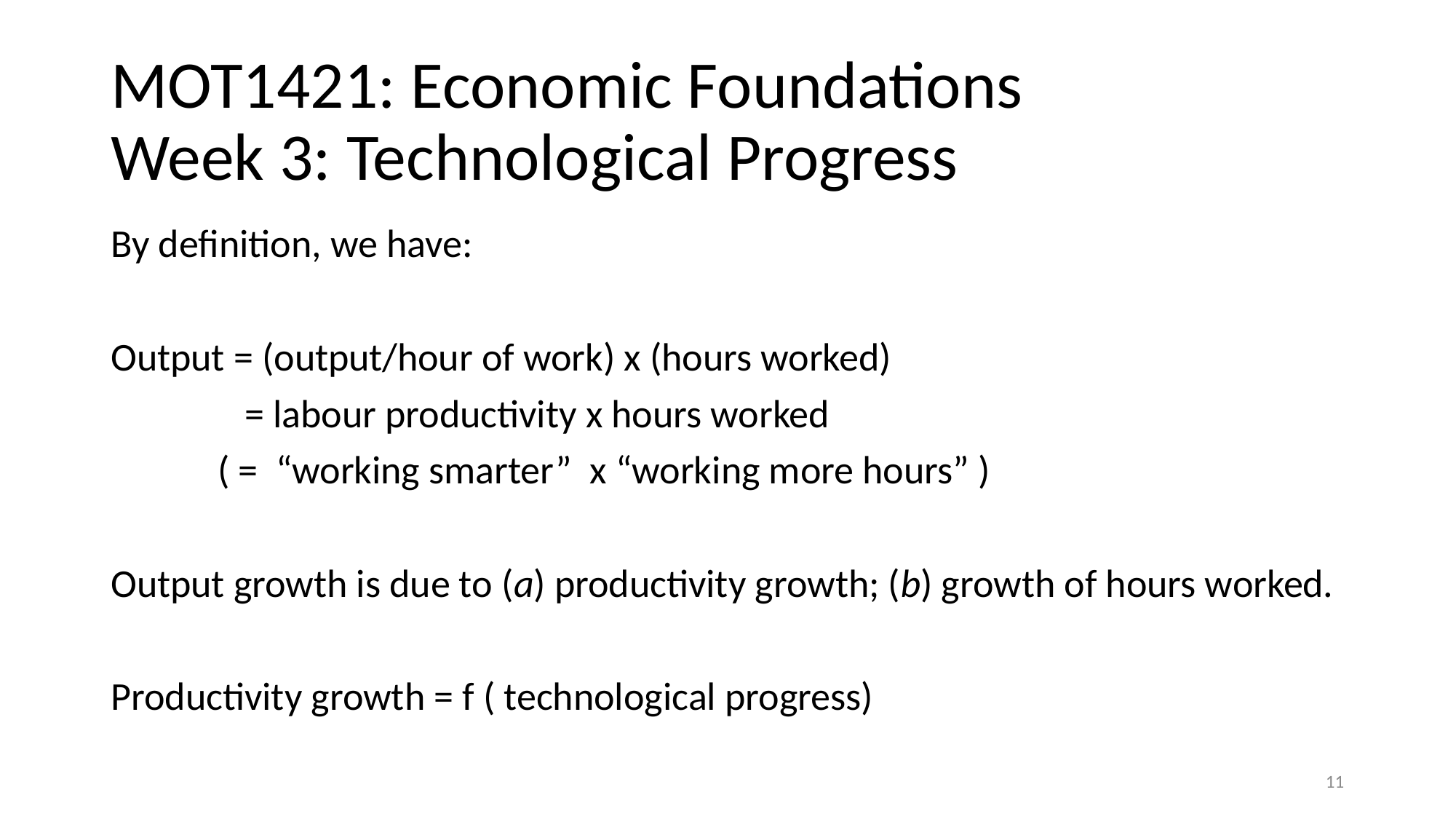

# MOT1421: Economic Foundations Week 3: Technological Progress
By definition, we have:

Output = (output/hour of work) x (hours worked)
               = labour productivity x hours worked
            ( =  “working smarter”  x “working more hours” )

Output growth is due to (a) productivity growth; (b) growth of hours worked.

Productivity growth = f ( technological progress)

11